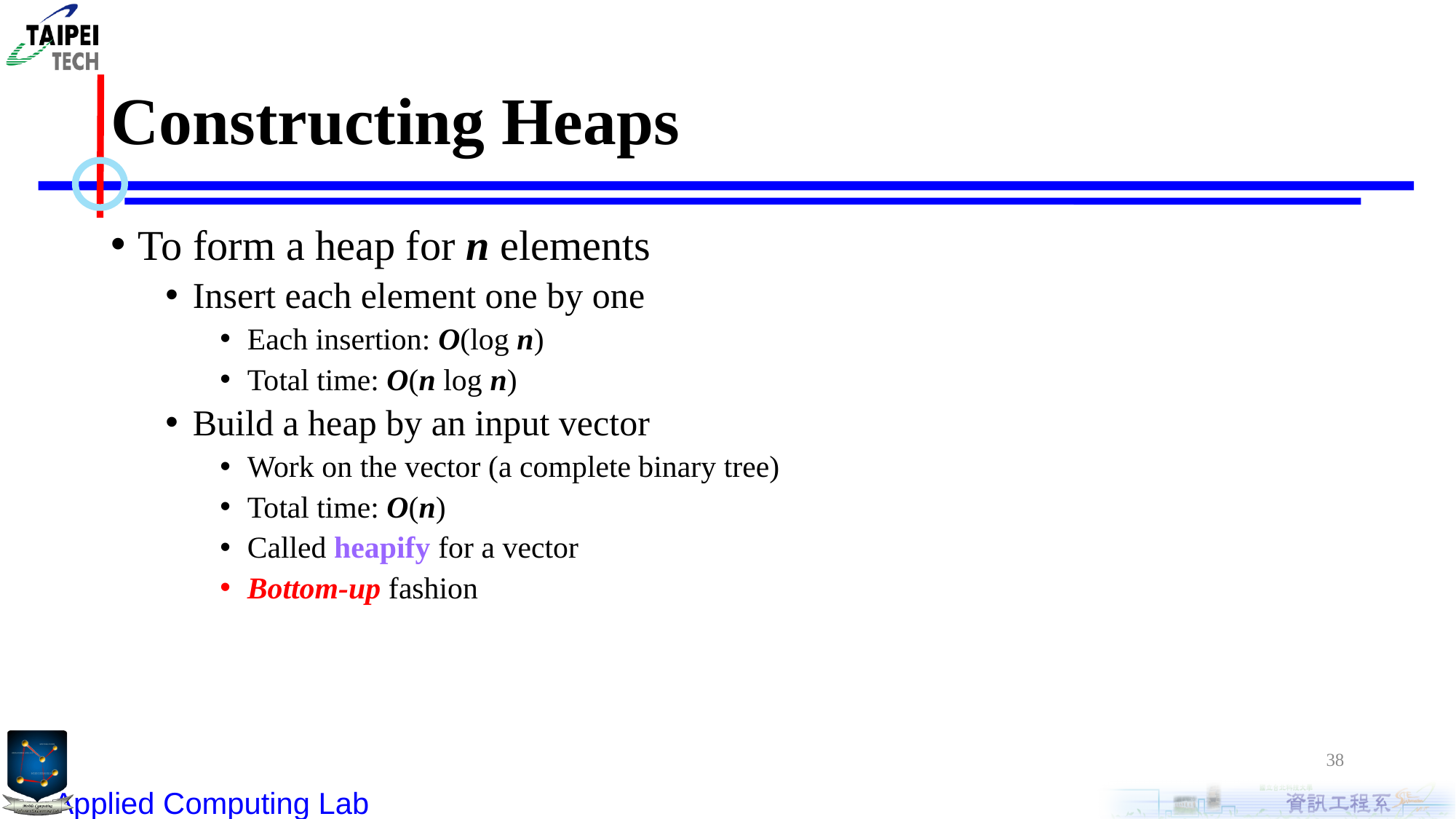

# Constructing Heaps
To form a heap for n elements
Insert each element one by one
Each insertion: O(log n)
Total time: O(n log n)
Build a heap by an input vector
Work on the vector (a complete binary tree)
Total time: O(n)
Called heapify for a vector
Bottom-up fashion
38